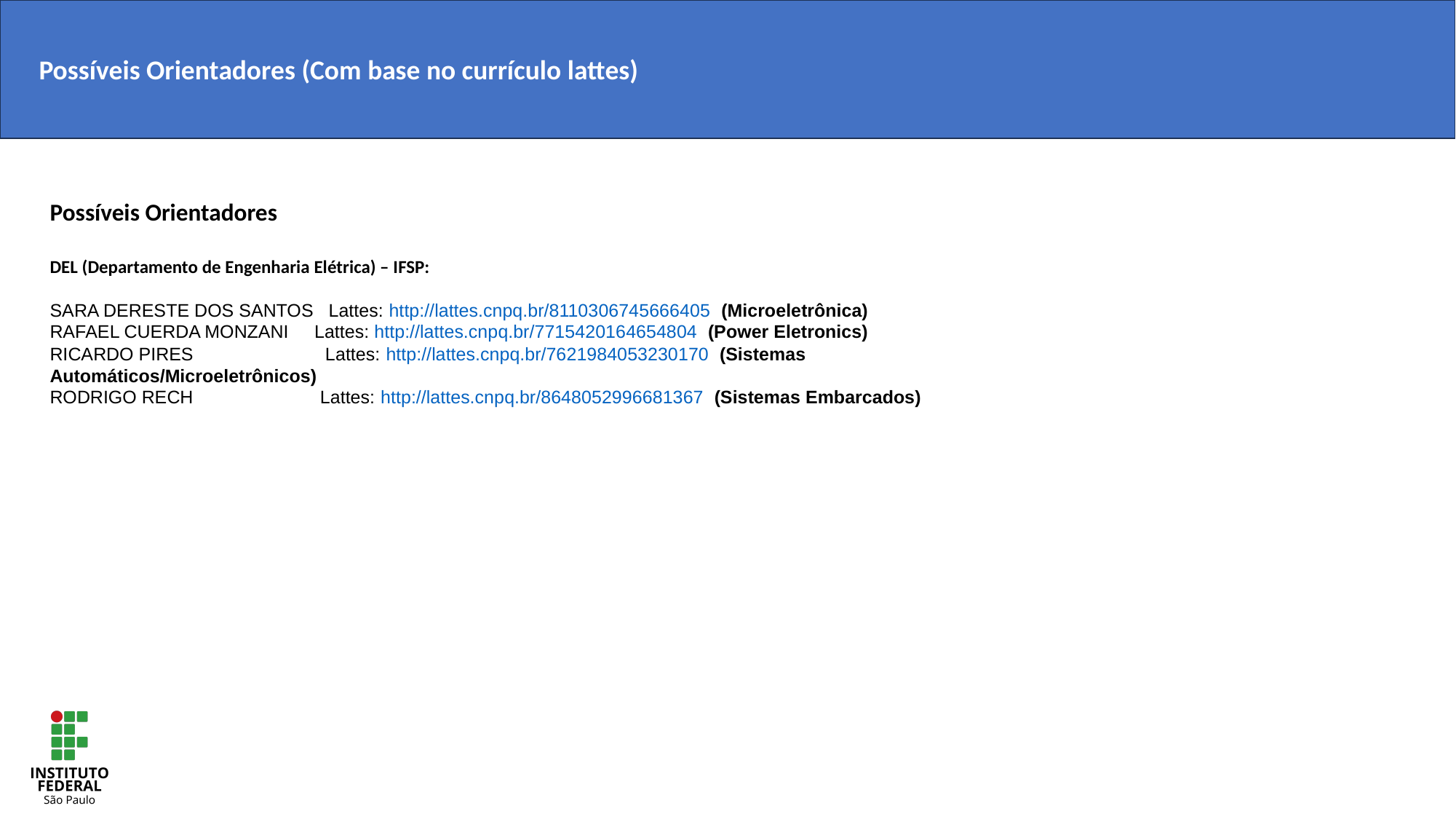

Possíveis Orientadores (Com base no currículo lattes)
Possíveis Orientadores

DEL (Departamento de Engenharia Elétrica) – IFSP:

SARA DERESTE DOS SANTOS   Lattes: http://lattes.cnpq.br/8110306745666405  (Microeletrônica)
RAFAEL CUERDA MONZANI     Lattes: http://lattes.cnpq.br/7715420164654804  (Power Eletronics)
RICARDO PIRES                          Lattes: http://lattes.cnpq.br/7621984053230170  (Sistemas Automáticos/Microeletrônicos)
RODRIGO RECH                         Lattes: http://lattes.cnpq.br/8648052996681367  (Sistemas Embarcados)